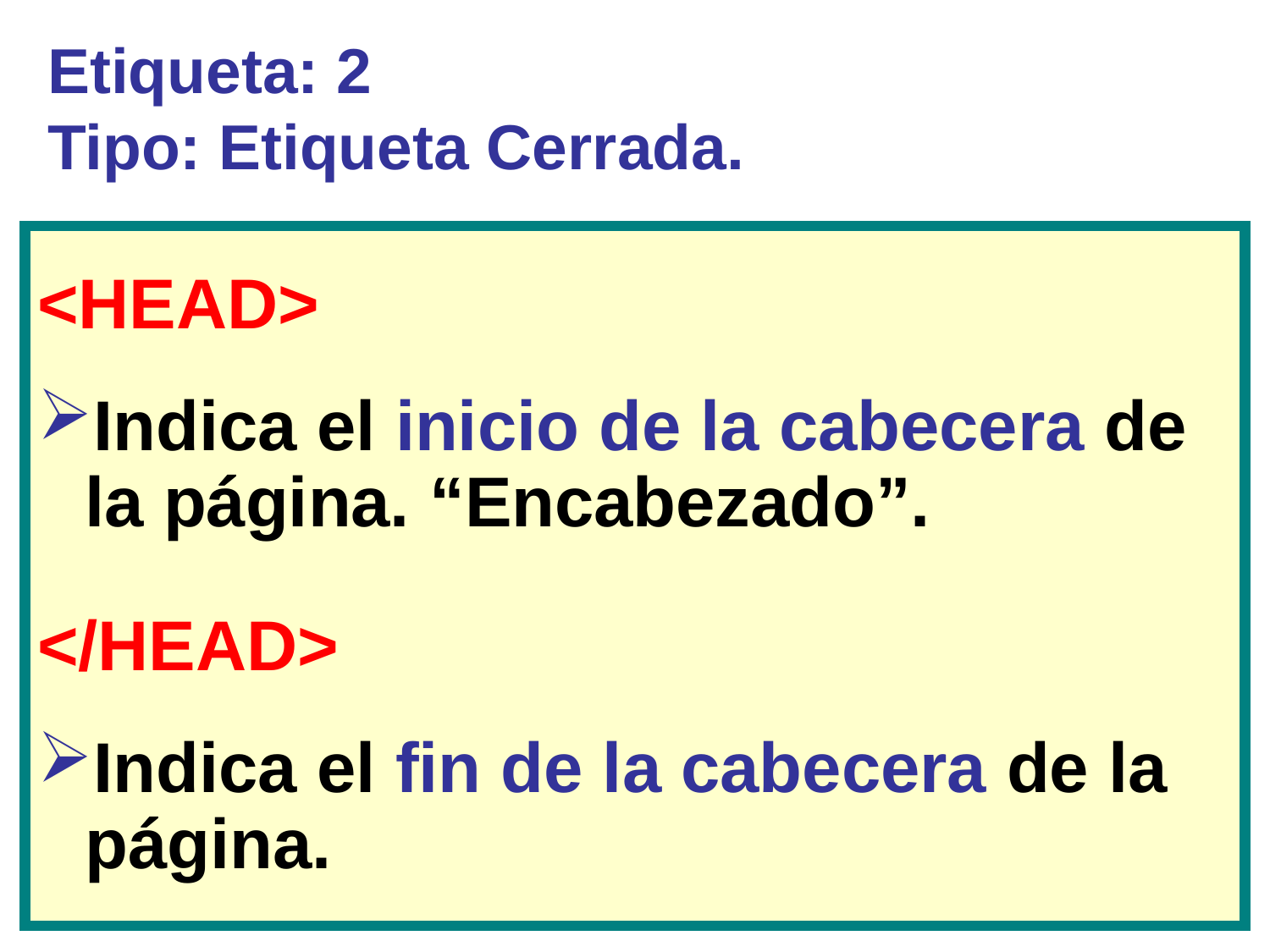

# Etiqueta: 2 Tipo: Etiqueta Cerrada.

<HEAD>

Indica el inicio de la cabecera de la página. “Encabezado”.

</HEAD>

Indica el fin de la cabecera de la página.